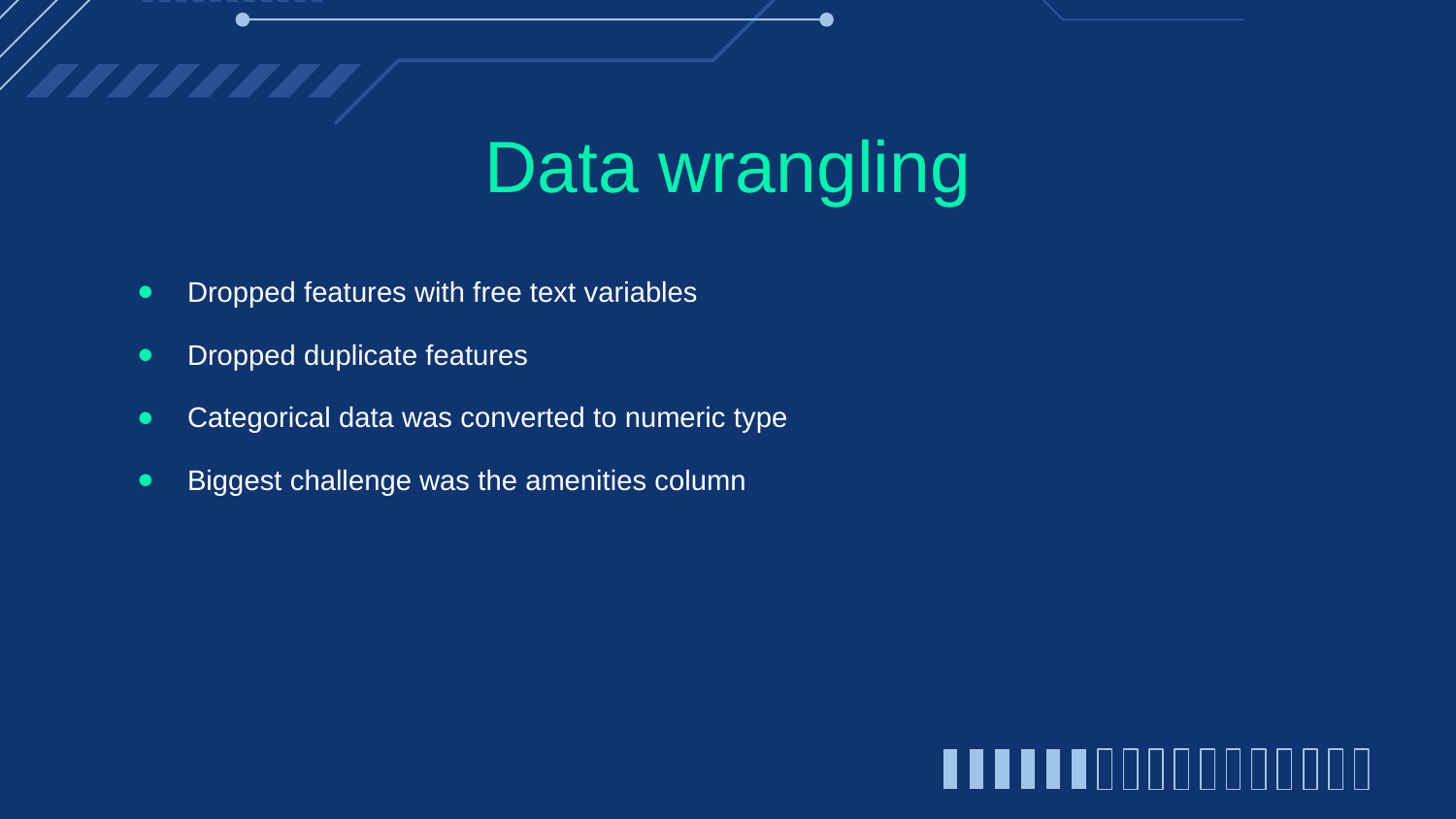

# Data wrangling
Dropped features with free text variables
Dropped duplicate features
Categorical data was converted to numeric type
Biggest challenge was the amenities column